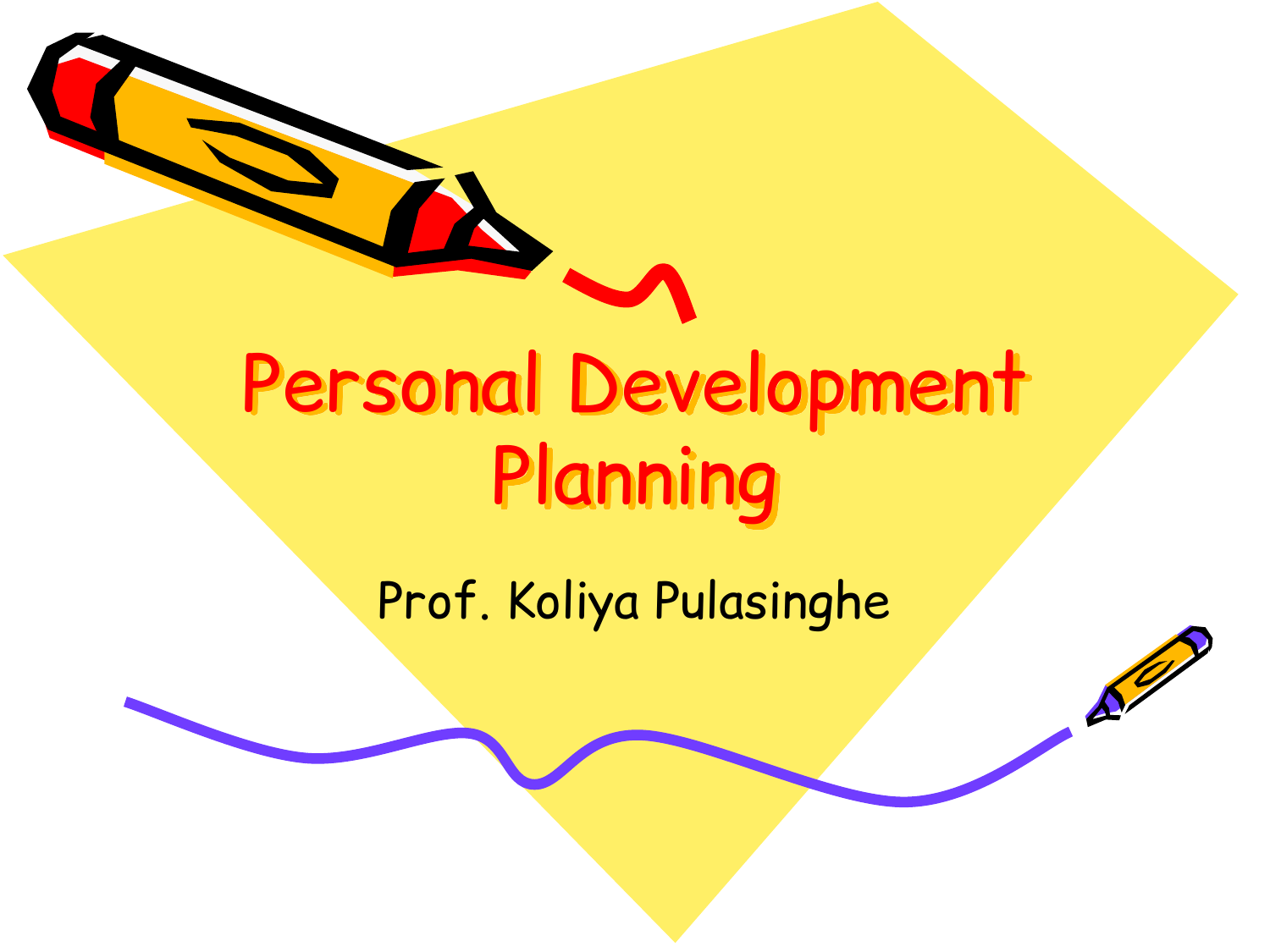

# Personal Development Planning
Prof. Koliya Pulasinghe